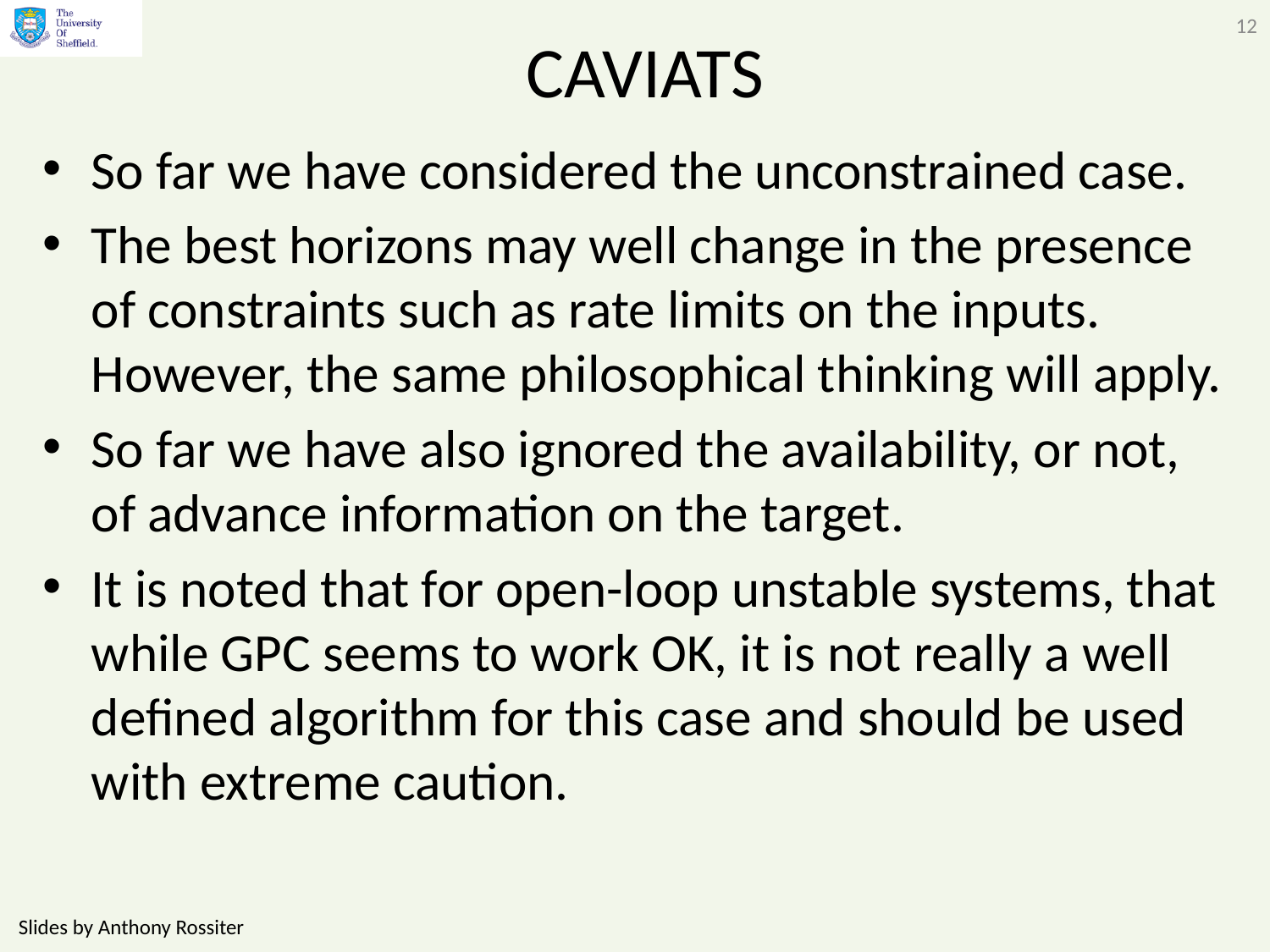

12
# CAVIATS
So far we have considered the unconstrained case.
The best horizons may well change in the presence of constraints such as rate limits on the inputs. However, the same philosophical thinking will apply.
So far we have also ignored the availability, or not, of advance information on the target.
It is noted that for open-loop unstable systems, that while GPC seems to work OK, it is not really a well defined algorithm for this case and should be used with extreme caution.
Slides by Anthony Rossiter